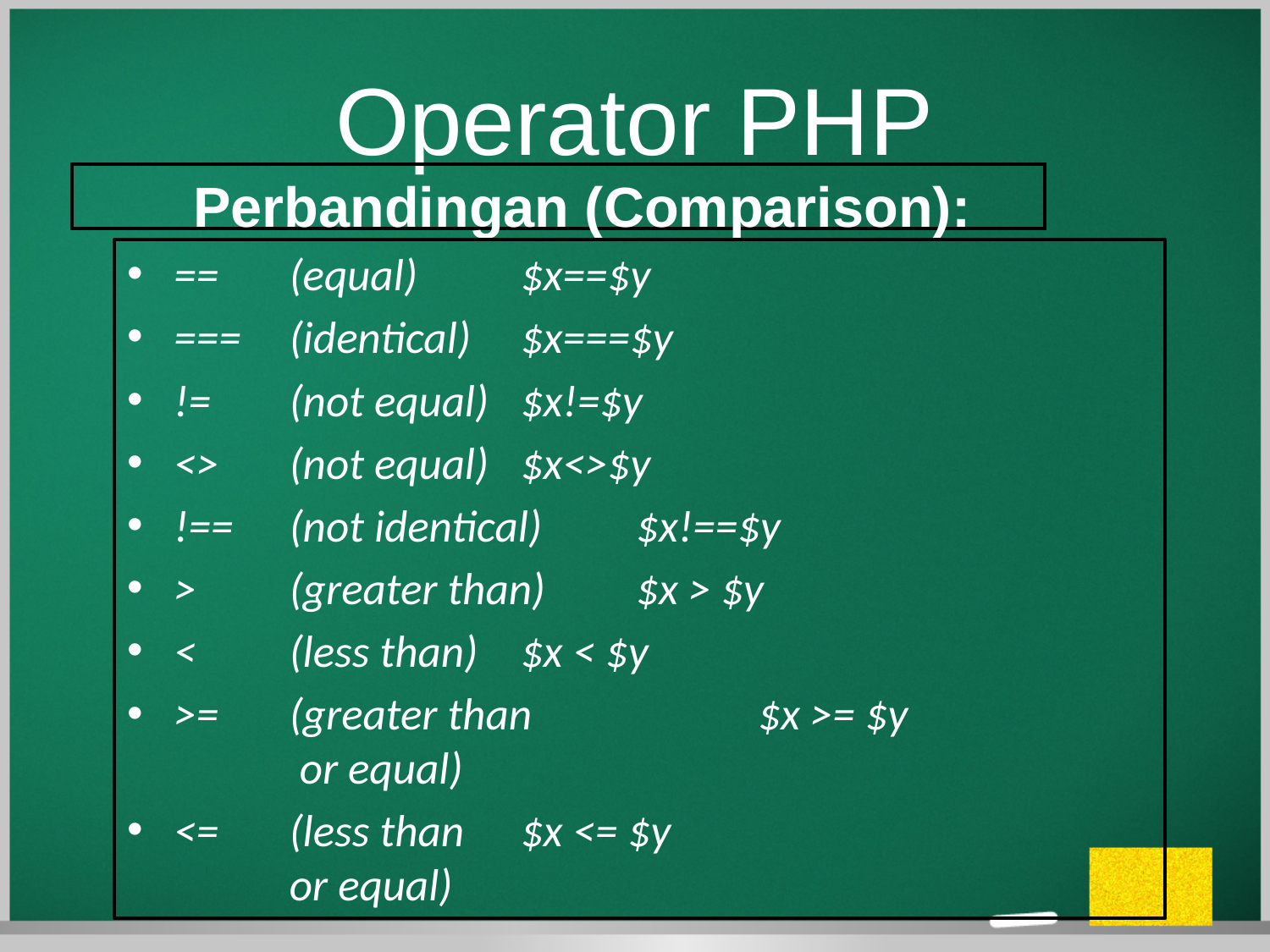

# Operator PHP
	Perbandingan (Comparison):
==		(equal)		$x==$y
===  	(identical)		$x===$y
!=		(not equal)		$x!=$y
<>		(not equal)		$x<>$y
!==		(not identical)	$x!==$y
>		(greater than)	$x > $y
<		(less than)		$x < $y
>=		(greater than	            $x >= $y
		 or equal)
<=		(less than		$x <= $y
		or equal)